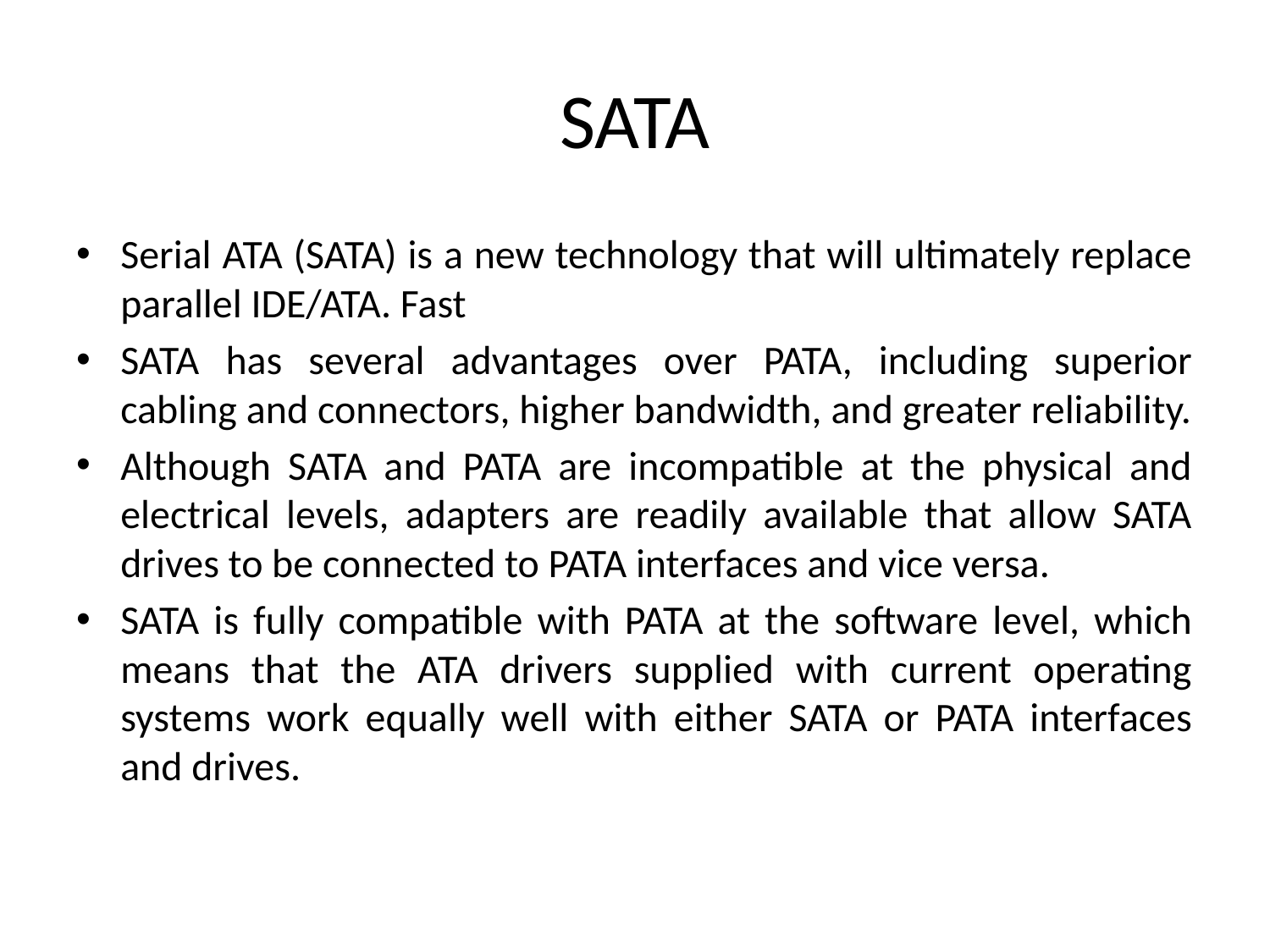

# SATA
Serial ATA (SATA) is a new technology that will ultimately replace parallel IDE/ATA. Fast
SATA has several advantages over PATA, including superior cabling and connectors, higher bandwidth, and greater reliability.
Although SATA and PATA are incompatible at the physical and electrical levels, adapters are readily available that allow SATA drives to be connected to PATA interfaces and vice versa.
SATA is fully compatible with PATA at the software level, which means that the ATA drivers supplied with current operating systems work equally well with either SATA or PATA interfaces and drives.